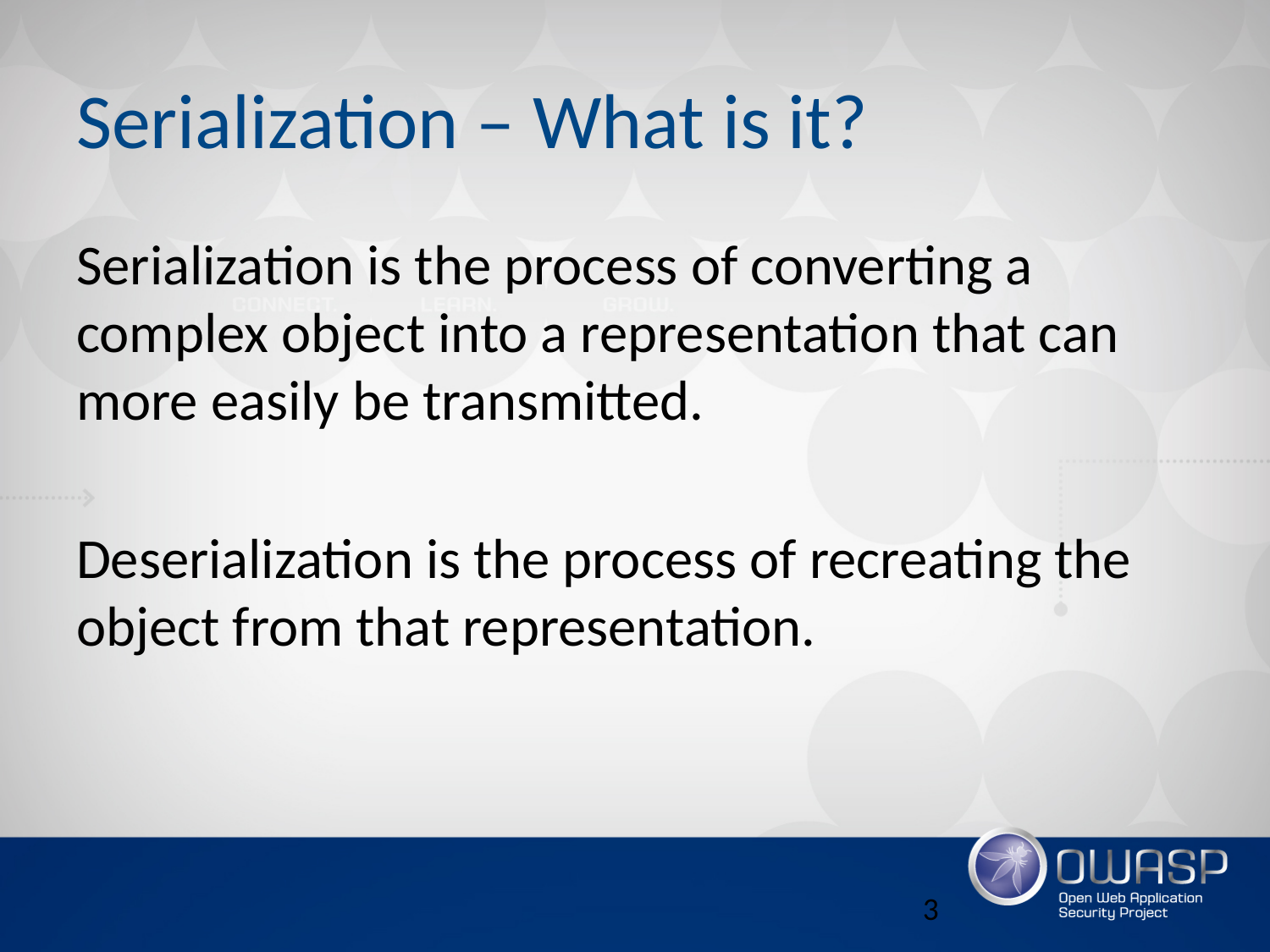

# Serialization – What is it?
Serialization is the process of converting a complex object into a representation that can more easily be transmitted.

Deserialization is the process of recreating the object from that representation.
3